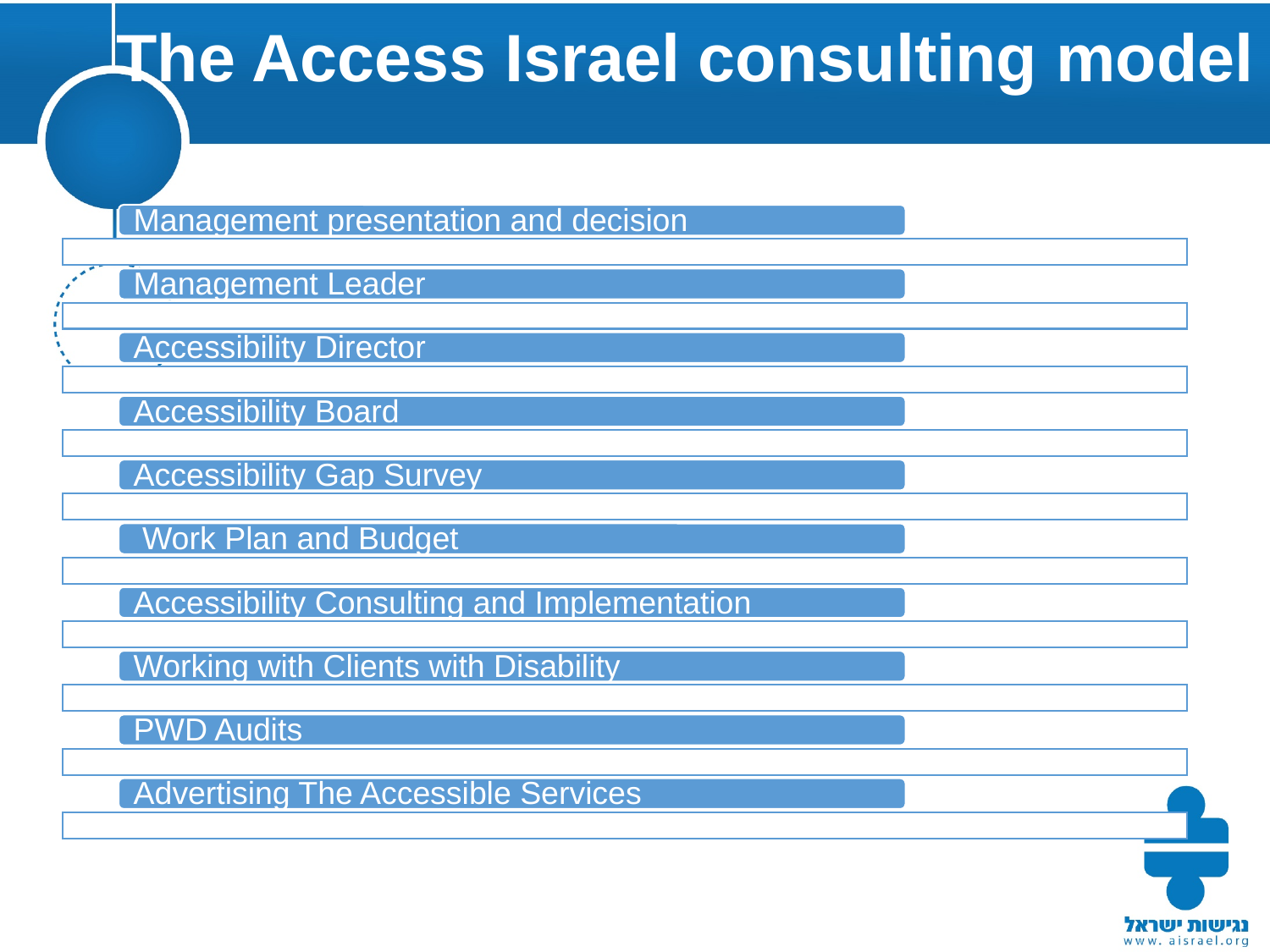

# The Access Israel consulting model
Management presentation and decision
Management Leader
Accessibility Director
Accessibility Board
Accessibility Gap Survey
  Work Plan and Budget
Accessibility Consulting and Implementation
Working with Clients with Disability
PWD Audits
Advertising The Accessible Services